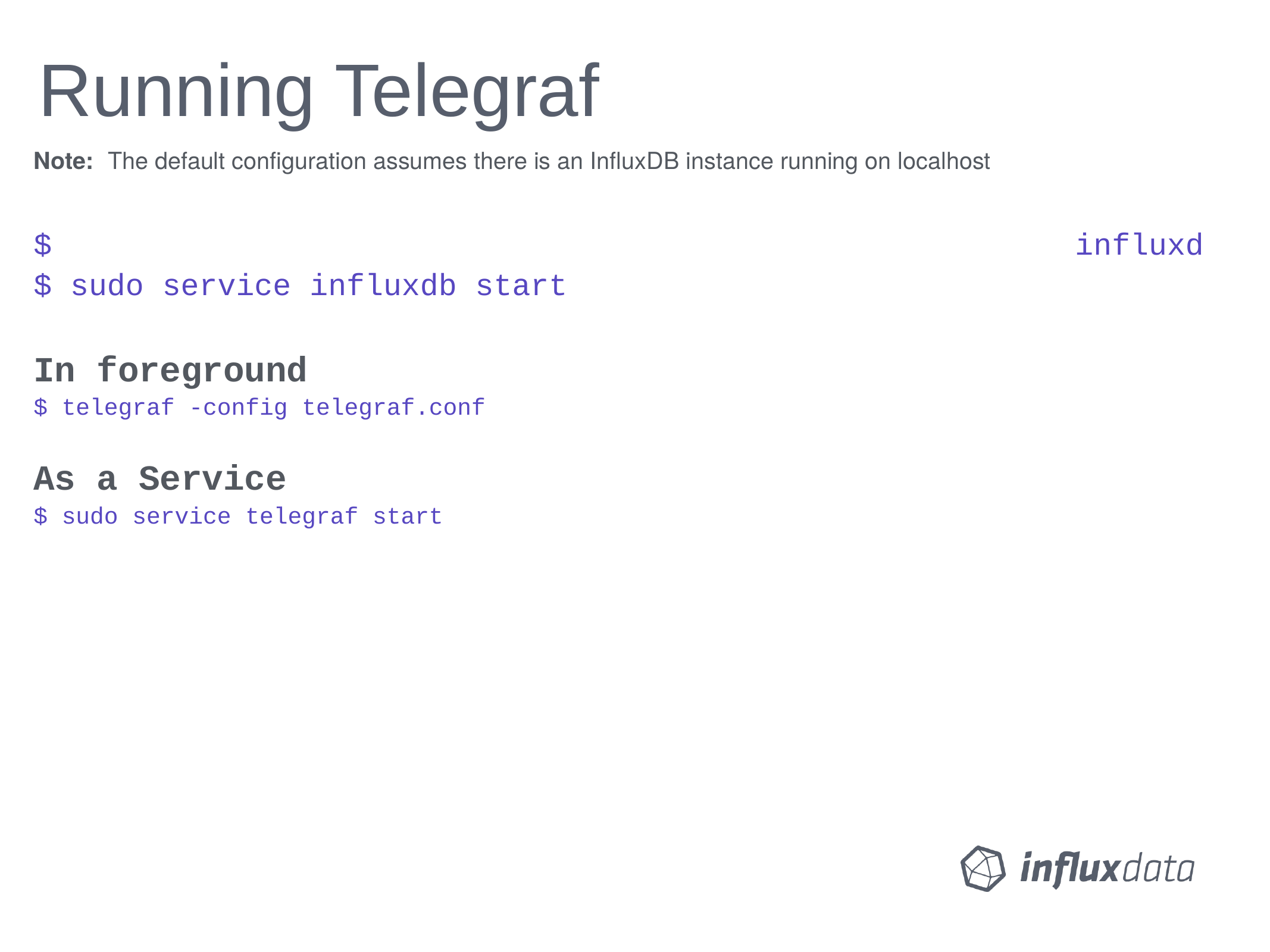

# Running Telegraf
Note: The default configuration assumes there is an InfluxDB instance running on localhost

$ influxd
$ sudo service influxdb start

In foreground
$ telegraf -config telegraf.conf

As a Service
$ sudo service telegraf start